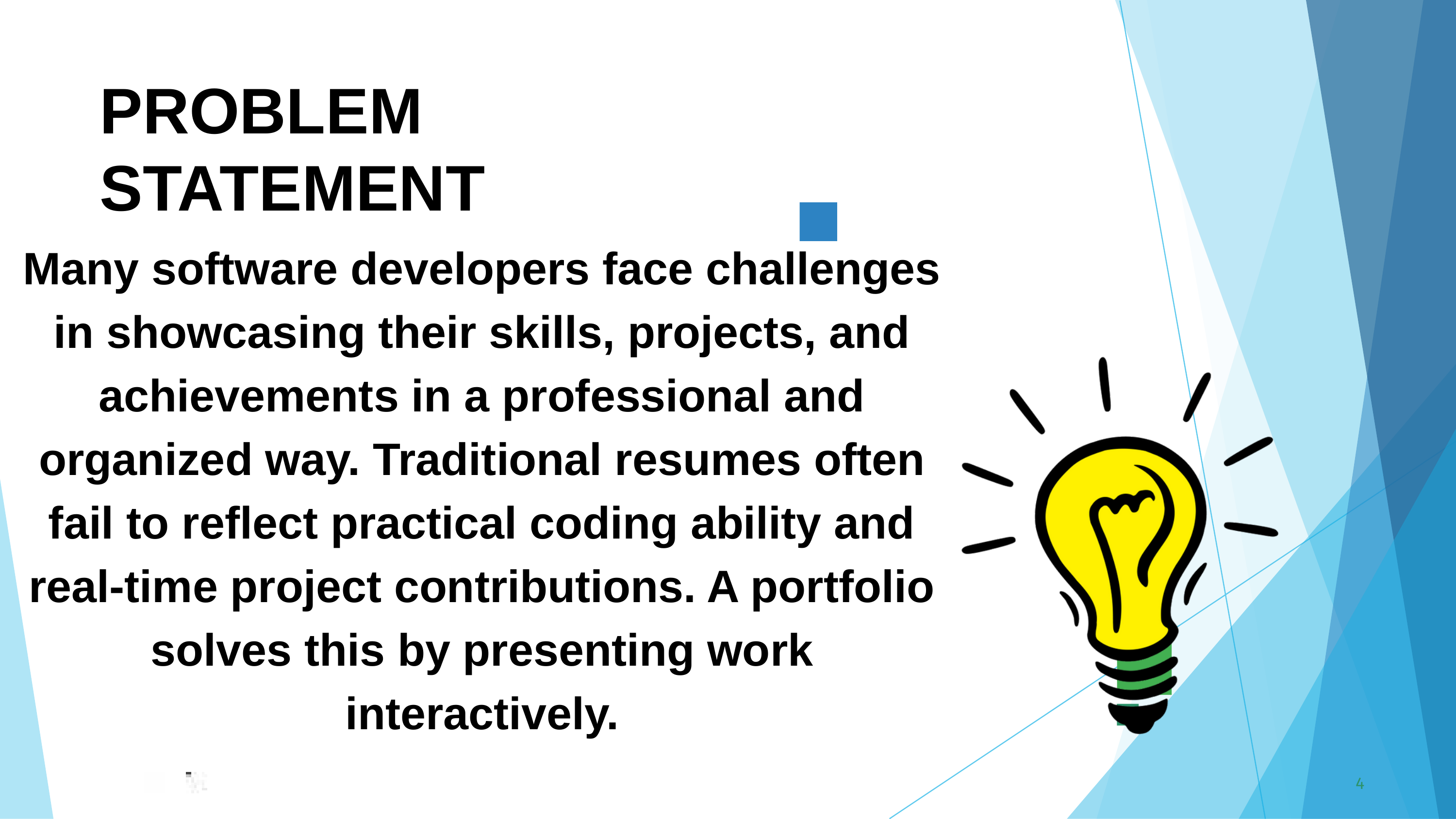

PROBLEM	STATEMENT

Many software developers face challenges in showcasing their skills, projects, and achievements in a professional and organized way. Traditional resumes often fail to reflect practical coding ability and real-time project contributions. A portfolio solves this by presenting work interactively.

4